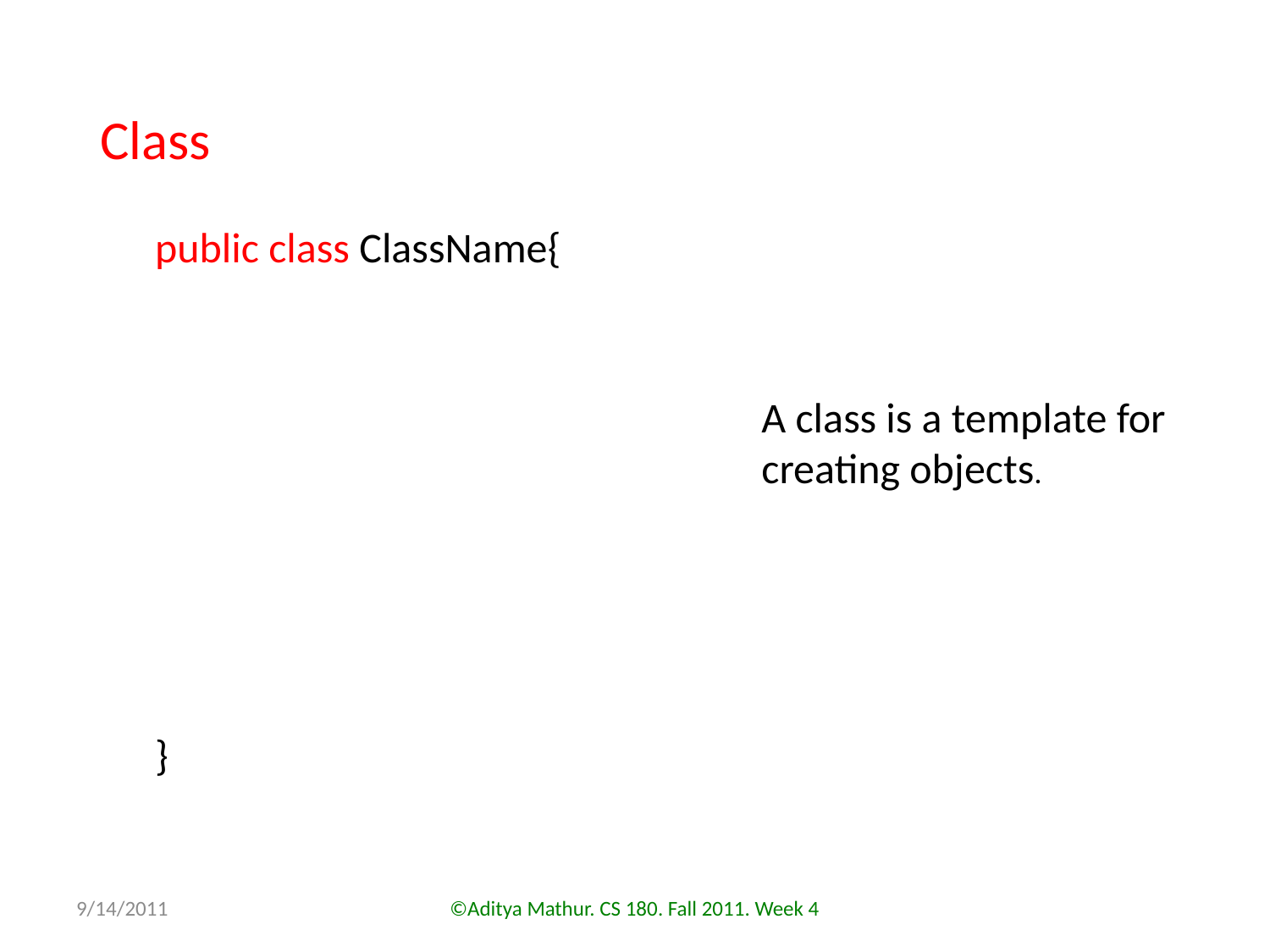

Class
public class ClassName{

}
A class is a template for
creating objects.
9/14/2011
©Aditya Mathur. CS 180. Fall 2011. Week 4